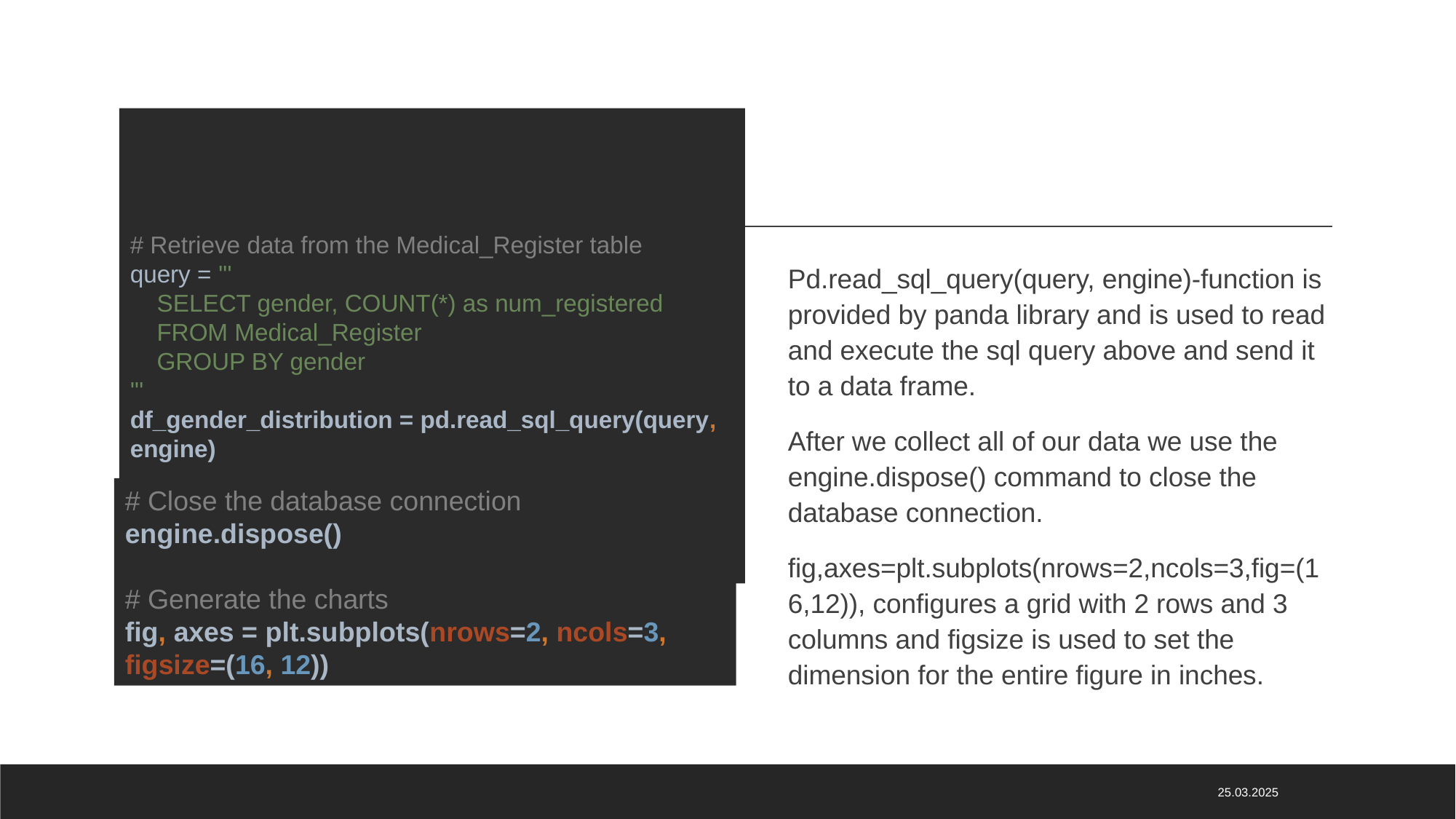

# Python code
# Retrieve data from the Medical_Register table query = ''' SELECT gender, COUNT(*) as num_registered FROM Medical_Register GROUP BY gender ''' df_gender_distribution = pd.read_sql_query(query, engine)
Pd.read_sql_query(query, engine)-function is provided by panda library and is used to read and execute the sql query above and send it to a data frame.
After we collect all of our data we use the engine.dispose() command to close the database connection.
fig,axes=plt.subplots(nrows=2,ncols=3,fig=(16,12)), configures a grid with 2 rows and 3 columns and figsize is used to set the dimension for the entire figure in inches.

# Close the database connection engine.dispose() # Generate the charts fig, axes = plt.subplots(nrows=2, ncols=3, figsize=(16, 12))
25.03.2025